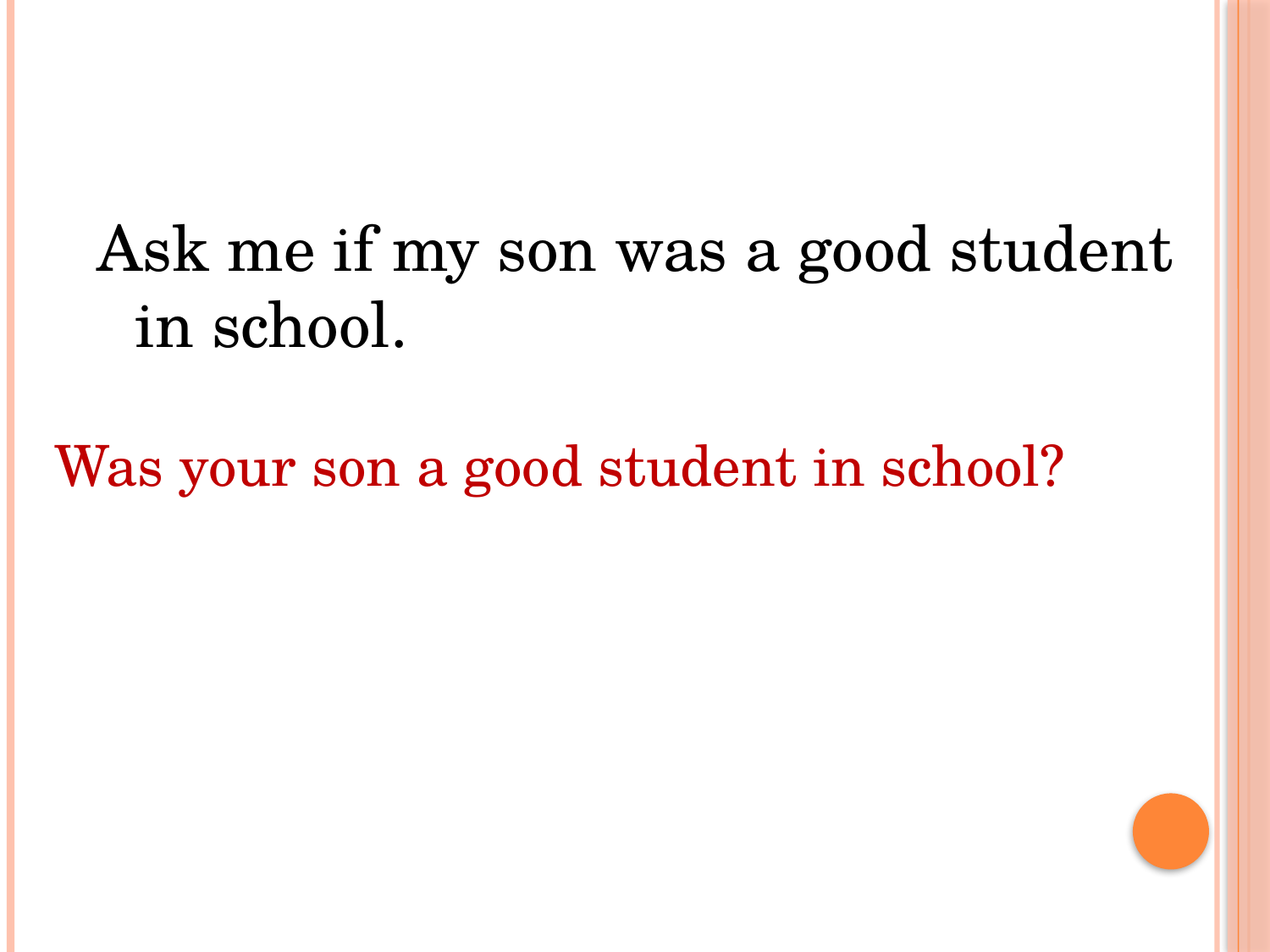

#
Ask me if my son was a good student in school.
Was your son a good student in school?